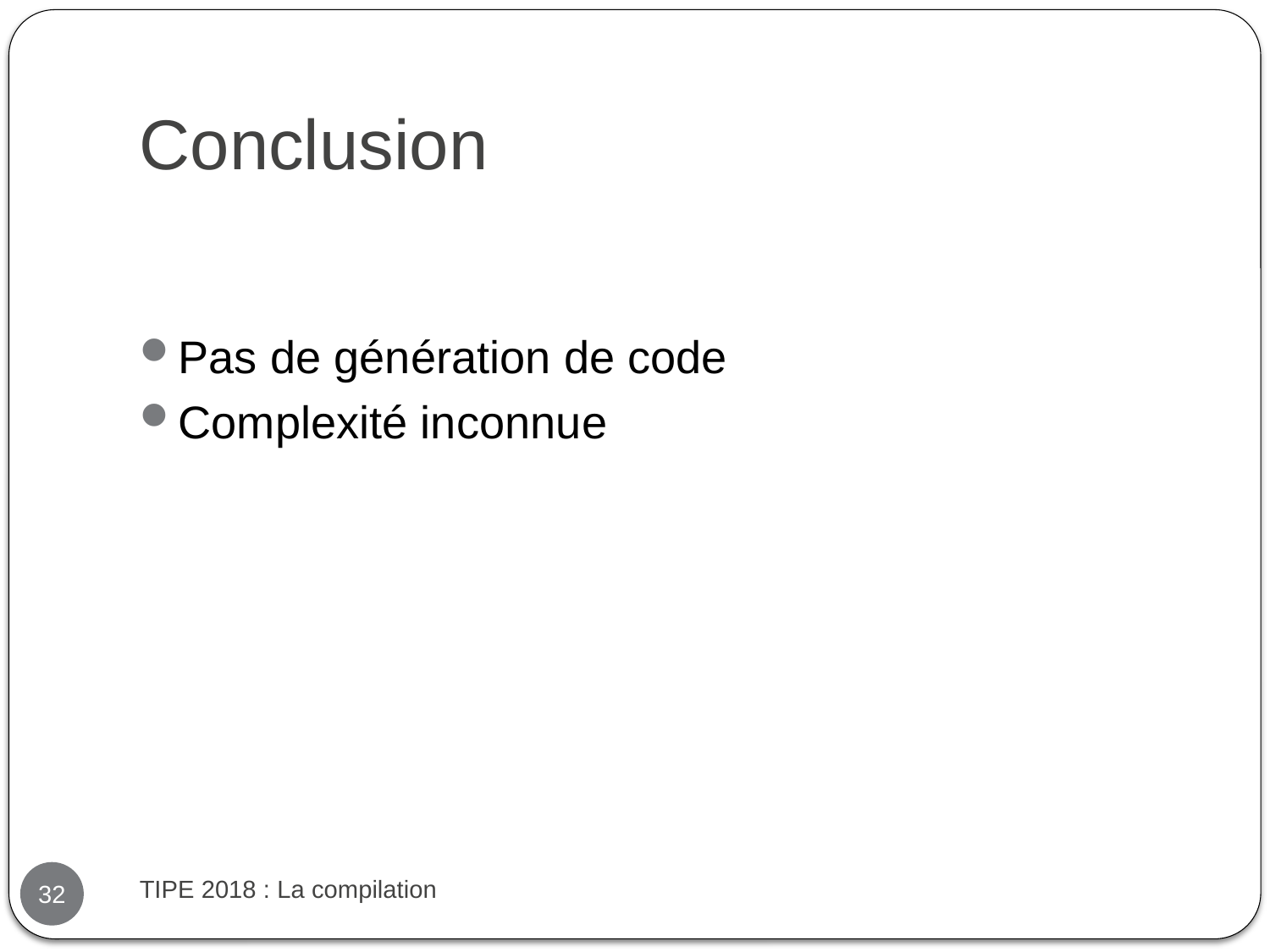

# Conclusion
Pas de génération de code
Complexité inconnue

TIPE 2018 : La compilation
32